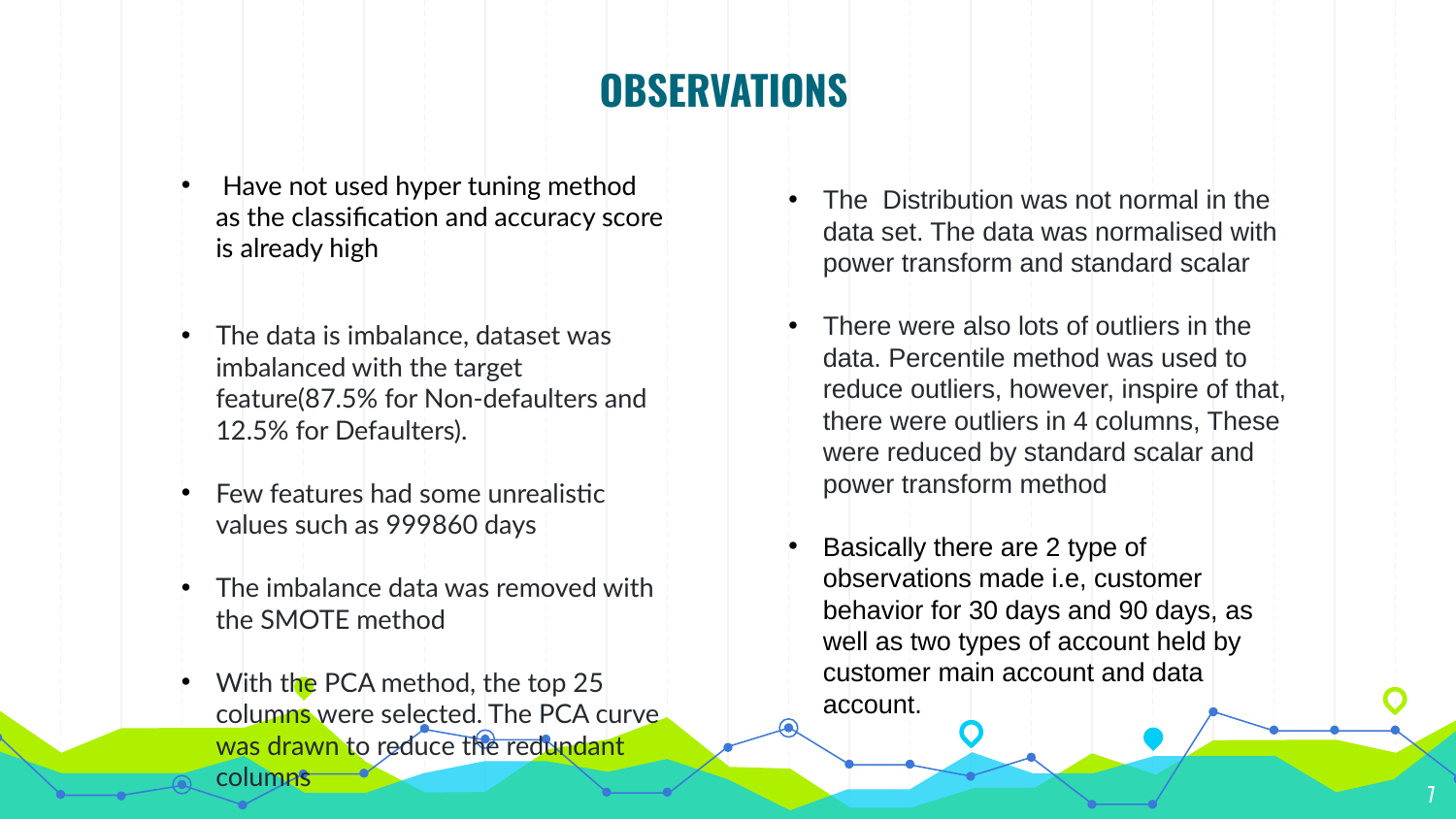

# OBSERVATIONS
 Have not used hyper tuning method as the classification and accuracy score is already high

The data is imbalance, dataset was imbalanced with the target feature(87.5% for Non-defaulters and 12.5% for Defaulters).

Few features had some unrealistic values such as 999860 days

The imbalance data was removed with the SMOTE method

With the PCA method, the top 25 columns were selected. The PCA curve was drawn to reduce the redundant columns

The  Distribution was not normal in the data set. The data was normalised with power transform and standard scalar

There were also lots of outliers in the data. Percentile method was used to reduce outliers, however, inspire of that, there were outliers in 4 columns, These were reduced by standard scalar and power transform method

Basically there are 2 type of observations made i.e, customer behavior for 30 days and 90 days, as well as two types of account held by customer main account and data account.

7